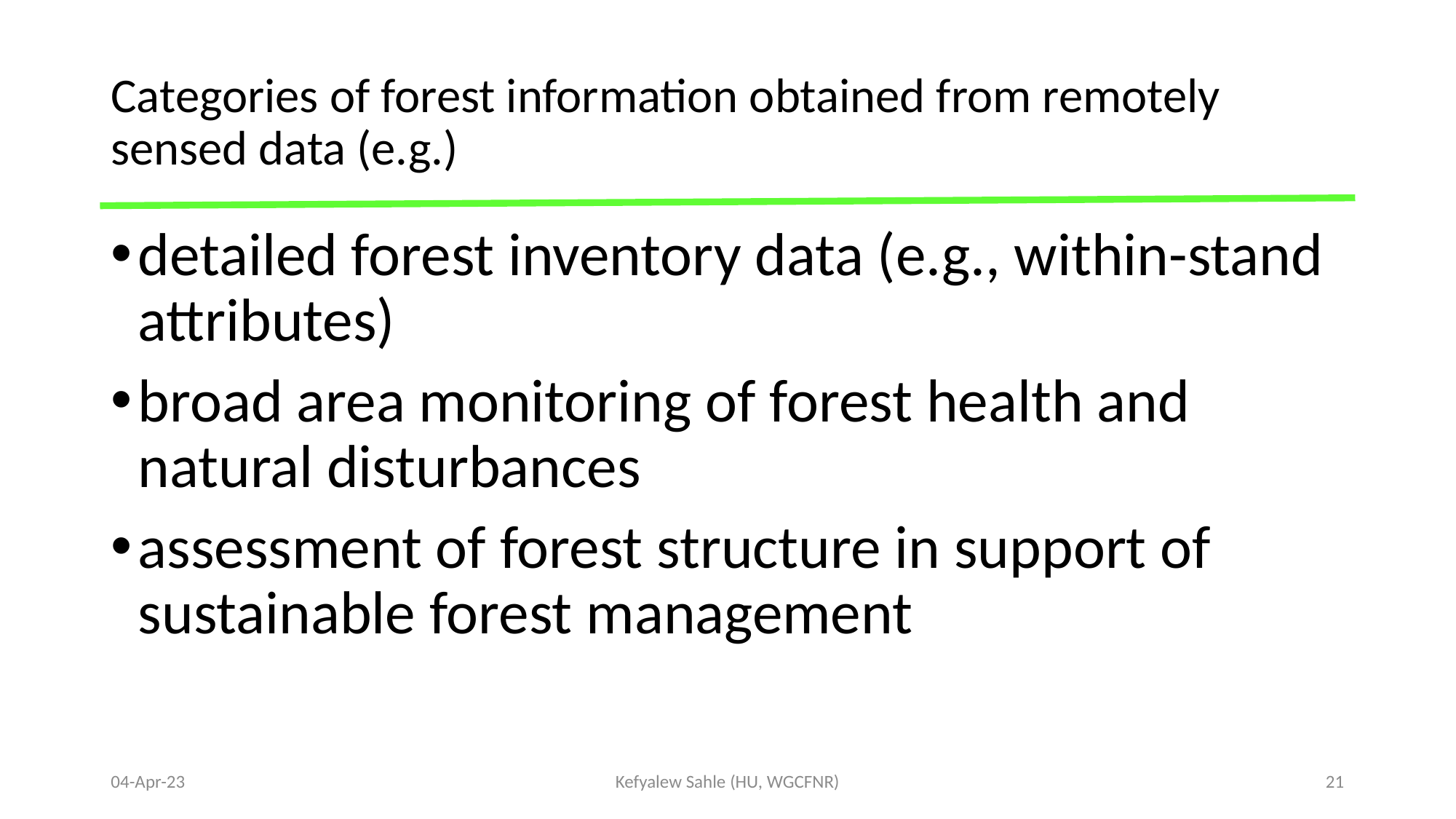

# Categories of forest information obtained from remotely sensed data (e.g.)
detailed forest inventory data (e.g., within-stand attributes)
broad area monitoring of forest health and natural disturbances
assessment of forest structure in support of sustainable forest management

04-Apr-23
Kefyalew Sahle (HU, WGCFNR)
21